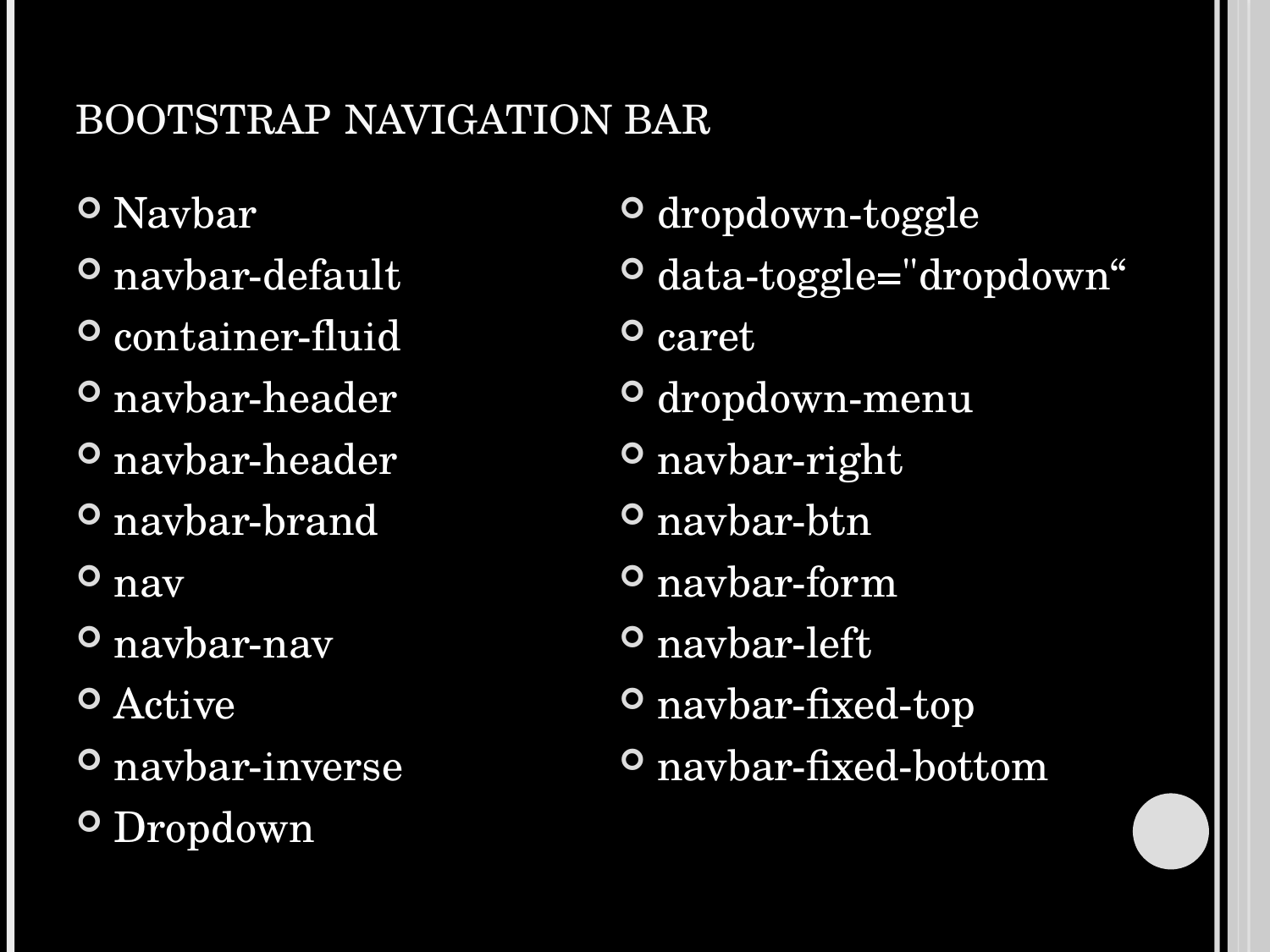

# Bootstrap Navigation Bar
Navbar
navbar-default
container-fluid
navbar-header
navbar-header
navbar-brand
nav
navbar-nav
Active
navbar-inverse
Dropdown
dropdown-toggle
data-toggle="dropdown“
caret
dropdown-menu
navbar-right
navbar-btn
navbar-form
navbar-left
navbar-fixed-top
navbar-fixed-bottom